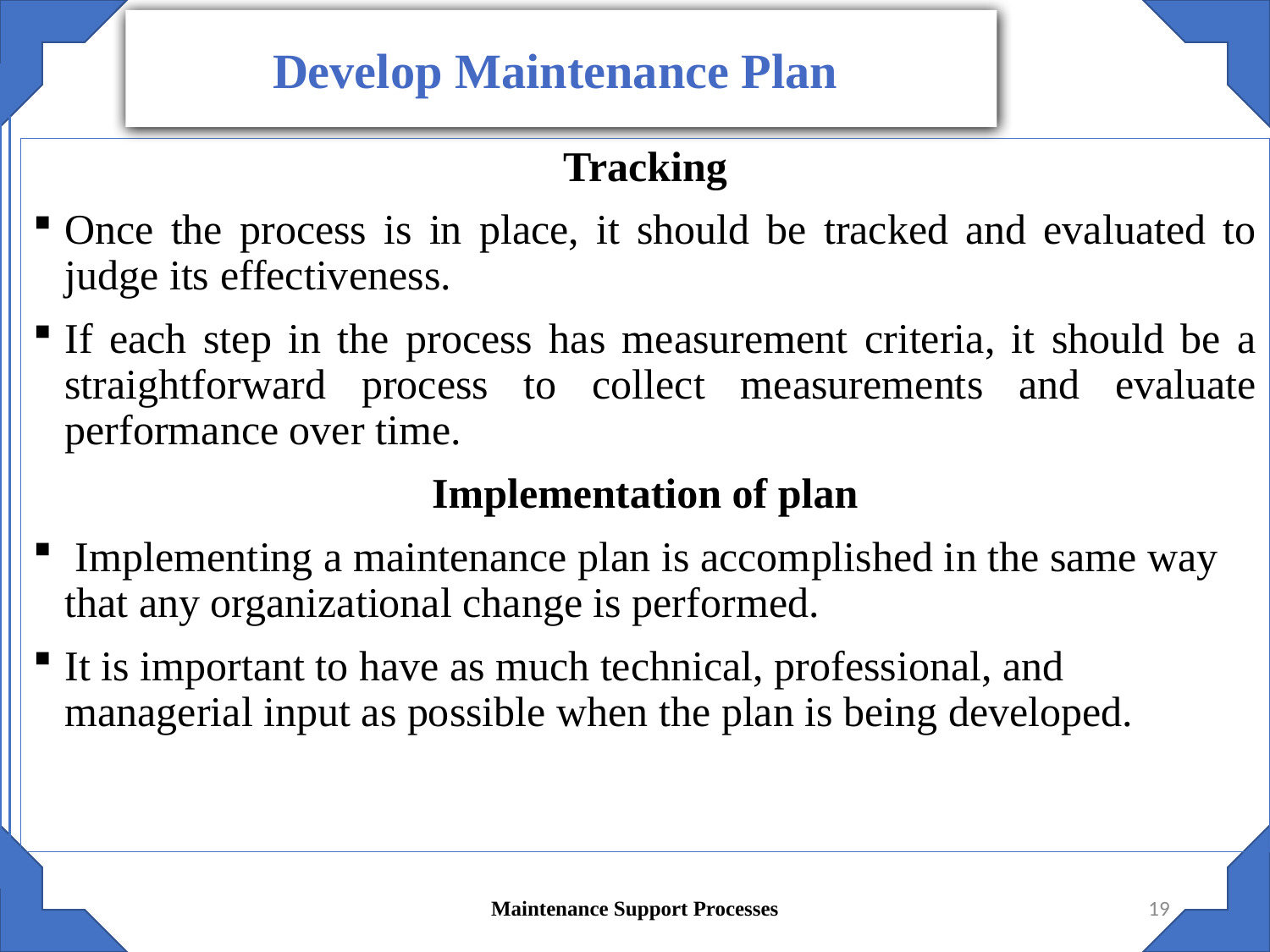

Develop Maintenance Plan
Tracking
Once the process is in place, it should be tracked and evaluated to judge its effectiveness.
If each step in the process has measurement criteria, it should be a straightforward process to collect measurements and evaluate performance over time.
Implementation of plan
 Implementing a maintenance plan is accomplished in the same way that any organizational change is performed.
It is important to have as much technical, professional, and managerial input as possible when the plan is being developed.
Maintenance Support Processes
19